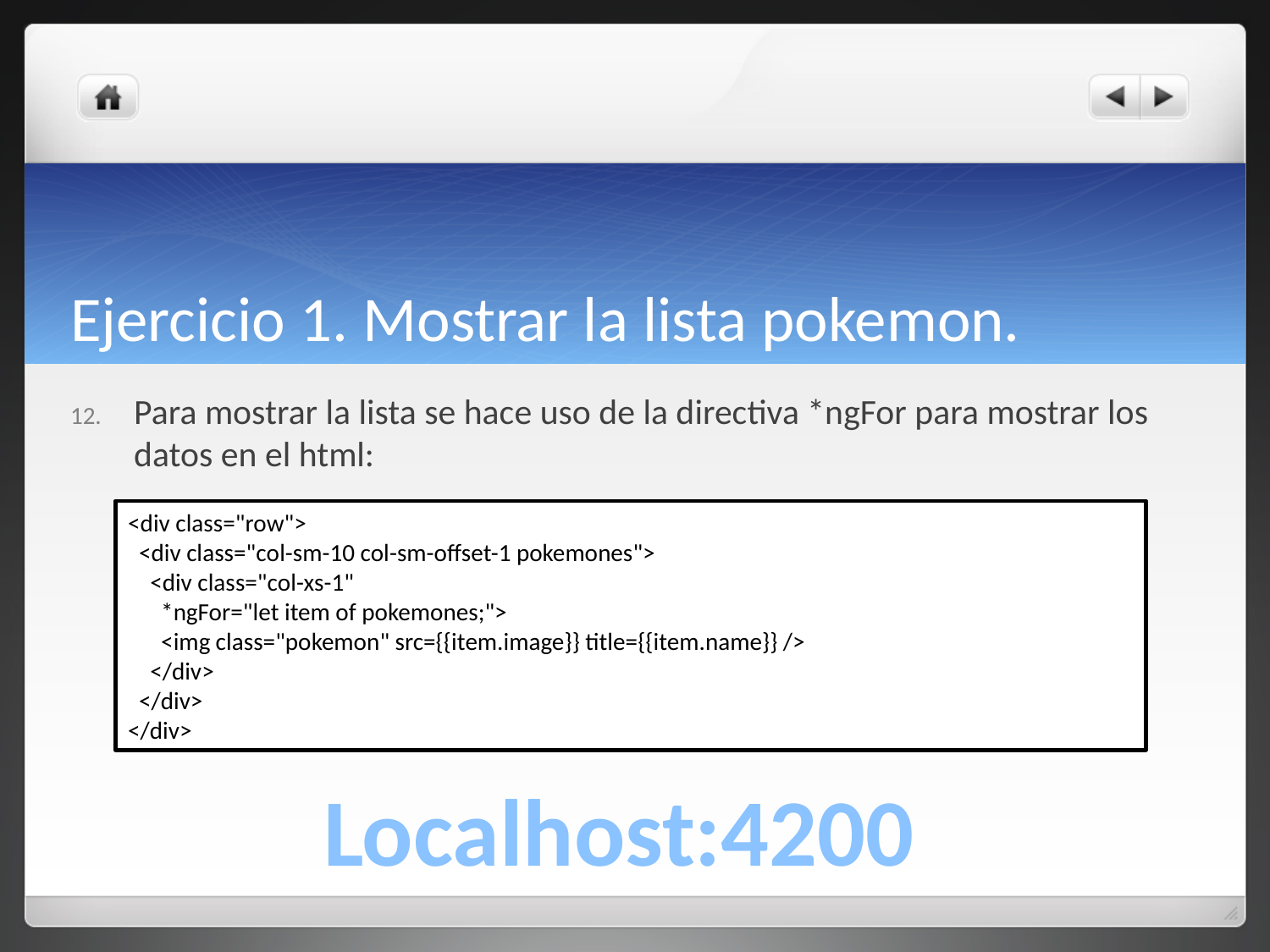

# Ejercicio 1. Mostrar la lista pokemon.
Para mostrar la lista se hace uso de la directiva *ngFor para mostrar los datos en el html:
<div class="row">
  <div class="col-sm-10 col-sm-offset-1 pokemones">
    <div class="col-xs-1"
      *ngFor="let item of pokemones;">
      <img class="pokemon" src={{item.image}} title={{item.name}} />
    </div>
  </div>
</div>
Localhost:4200